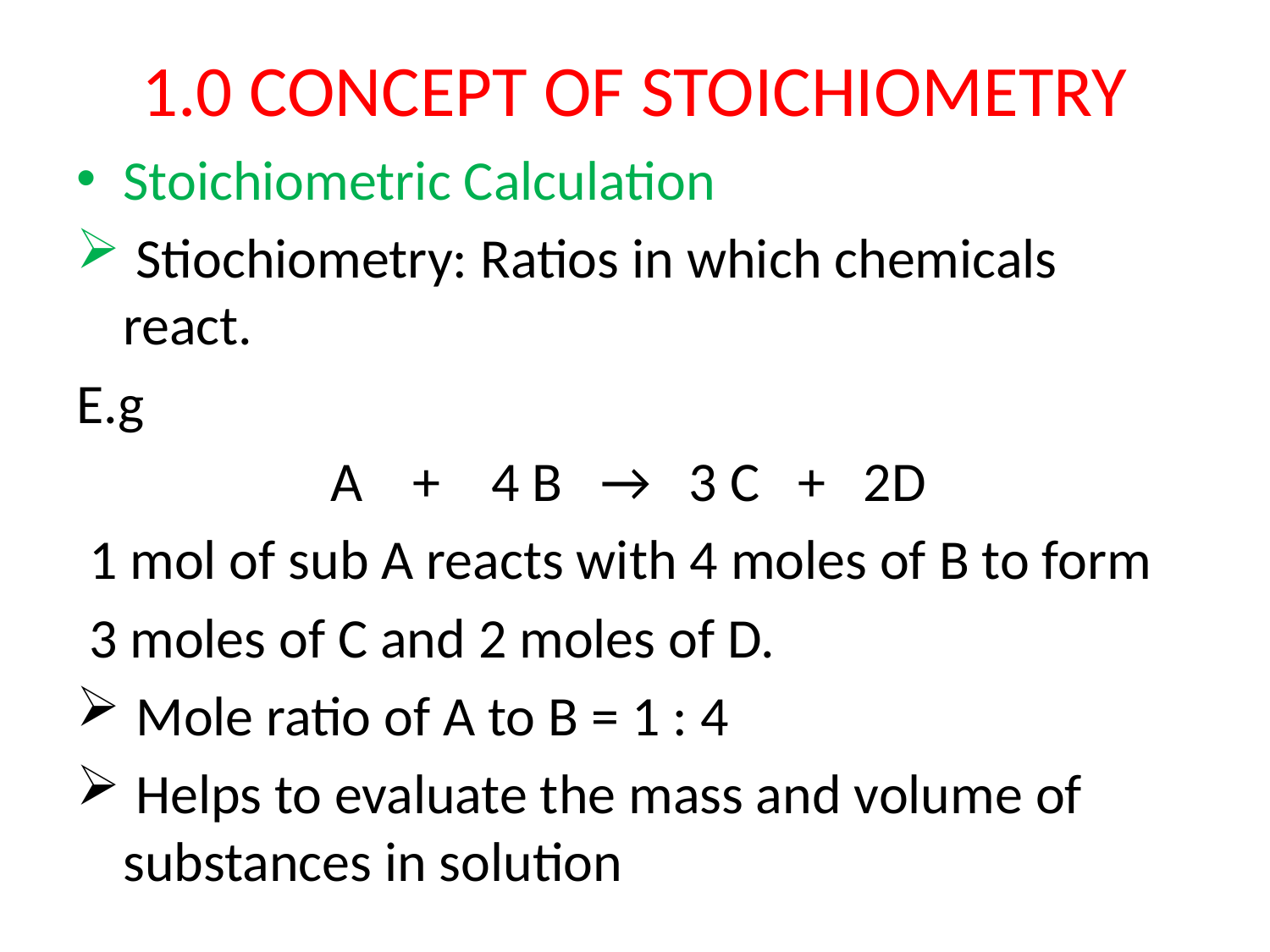

# 1.0 CONCEPT OF STOICHIOMETRY
Stoichiometric Calculation
 Stiochiometry: Ratios in which chemicals react.
E.g
                    A    +    4 B   →   3 C   +   2D
 1 mol of sub A reacts with 4 moles of B to form
 3 moles of C and 2 moles of D.
 Mole ratio of A to B = 1 : 4
 Helps to evaluate the mass and volume of  substances in solution